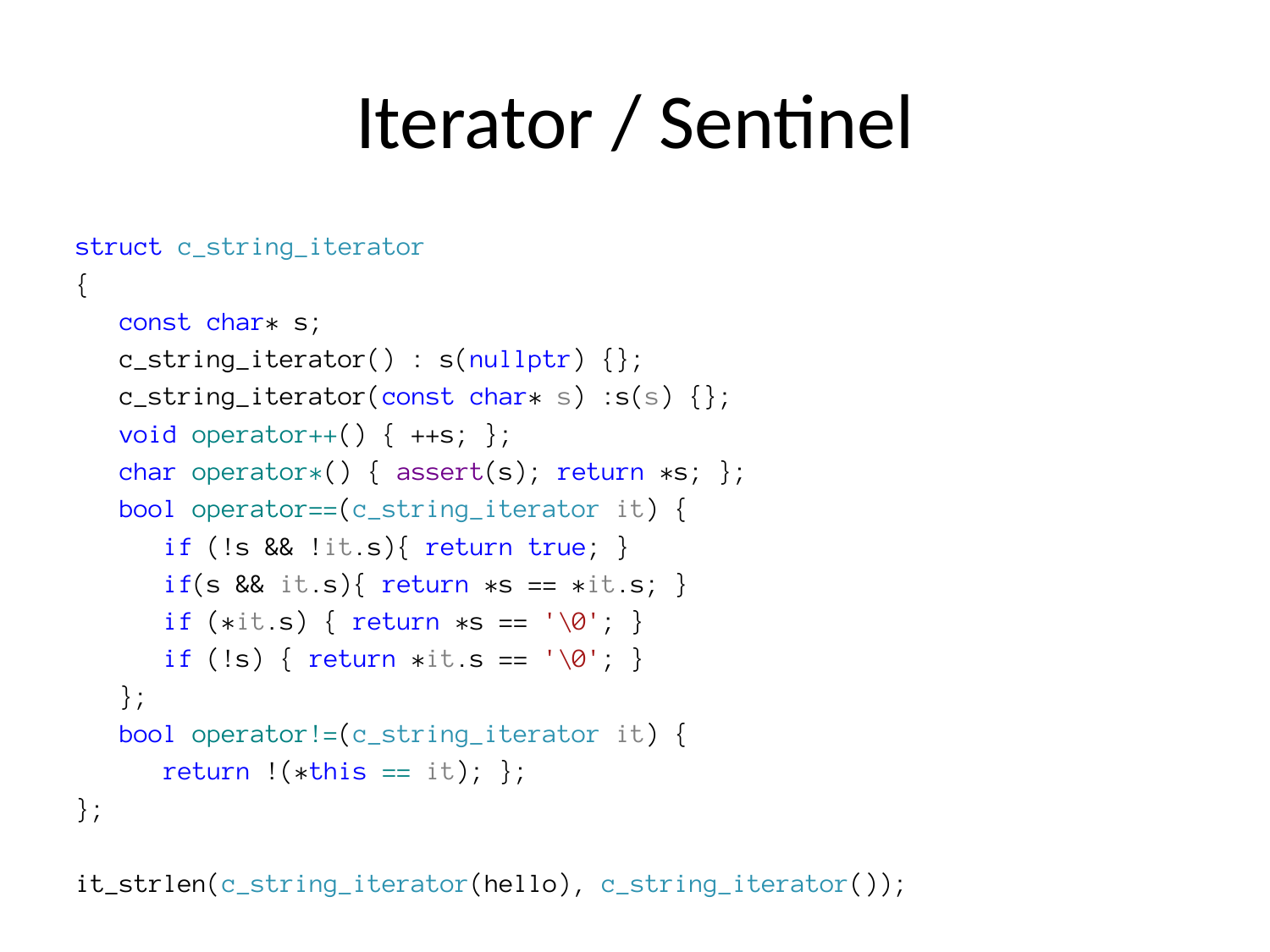

# Iterator / Sentinel
struct c_string_iterator
{
   const char* s;
   c_string_iterator() : s(nullptr) {};
   c_string_iterator(const char* s) :s(s) {};
   void operator++() { ++s; };
   char operator*() { assert(s); return *s; };
   bool operator==(c_string_iterator it) {
      if (!s && !it.s){ return true; }
      if(s && it.s){ return *s == *it.s; }
      if (*it.s) { return *s == '\0'; }
      if (!s) { return *it.s == '\0'; }
   };
   bool operator!=(c_string_iterator it) {
      return !(*this == it); };
};

it_strlen(c_string_iterator(hello), c_string_iterator());